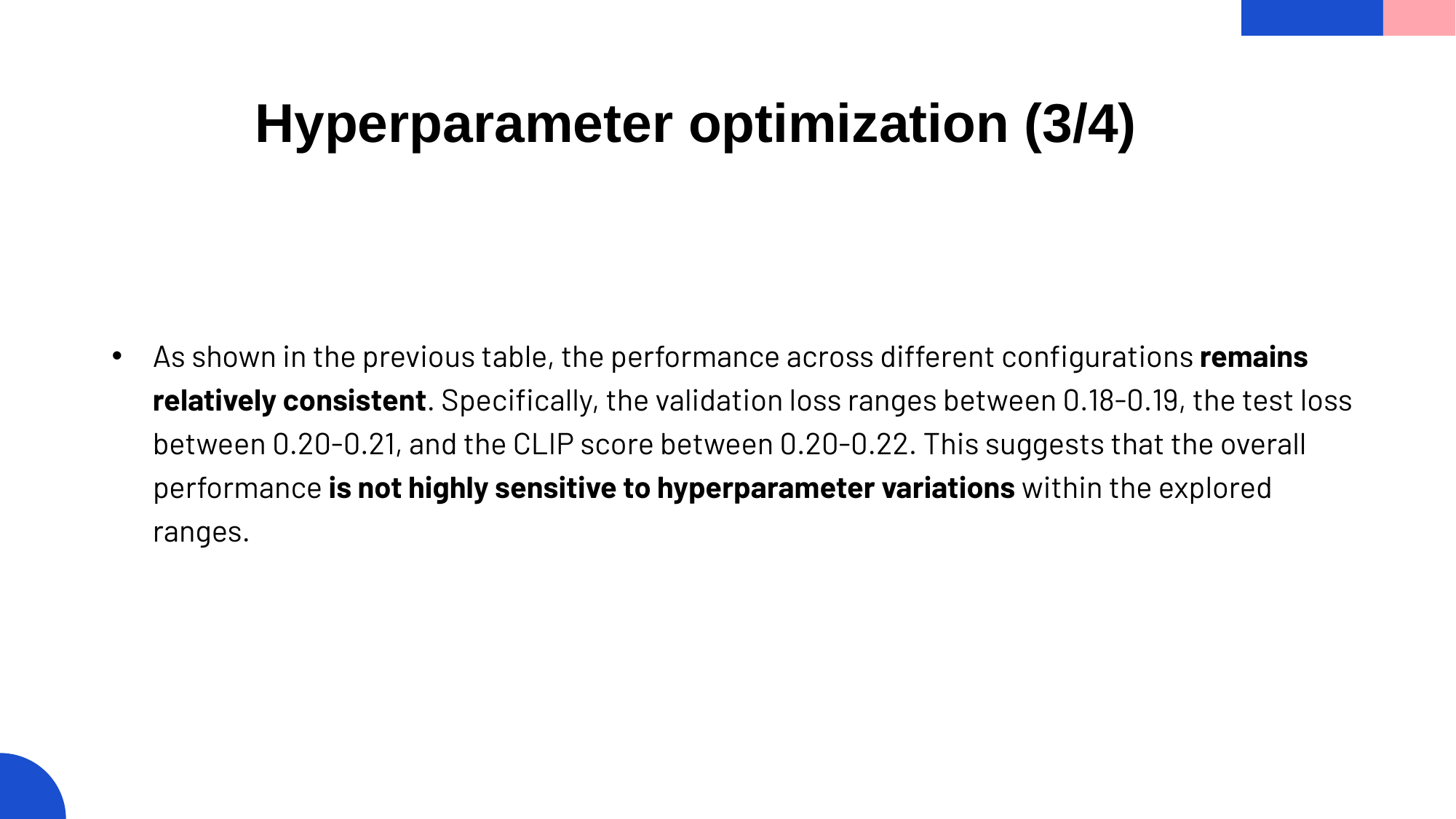

Hyperparameter optimization (3/4)
As shown in the previous table, the performance across different configurations remains relatively consistent. Specifically, the validation loss ranges between 0.18-0.19, the test loss between 0.20-0.21, and the CLIP score between 0.20-0.22. This suggests that the overall performance is not highly sensitive to hyperparameter variations within the explored ranges.